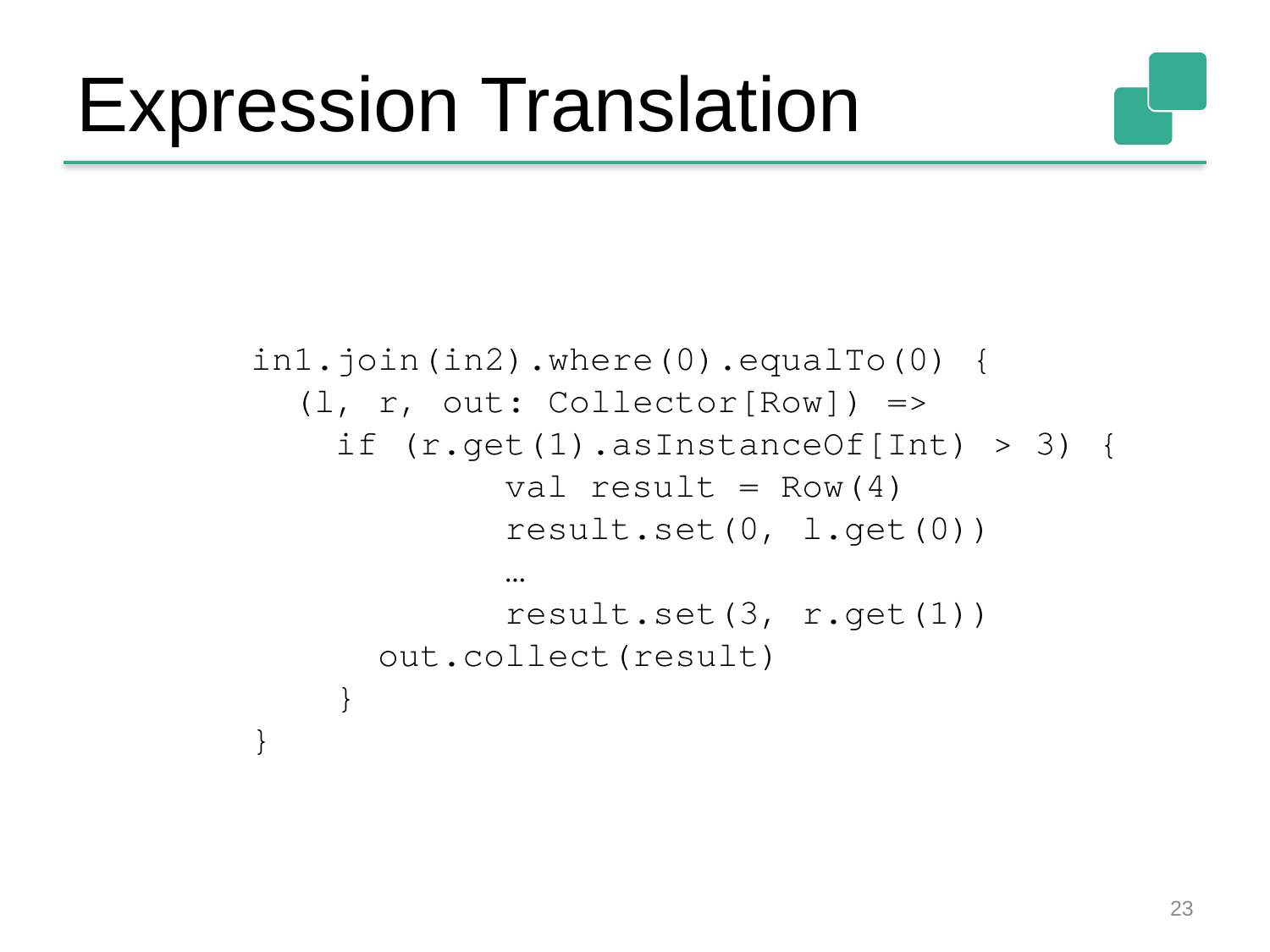

# Expression Translation
in1.join(in2).where(0).equalTo(0) {
  (l, r, out: Collector[Row]) =>
    if (r.get(1).asInstanceOf[Int) > 3) {
		val result = Row(4)
		result.set(0, l.get(0))
		…
		result.set(3, r.get(1))
      out.collect(result)
    }
}

23